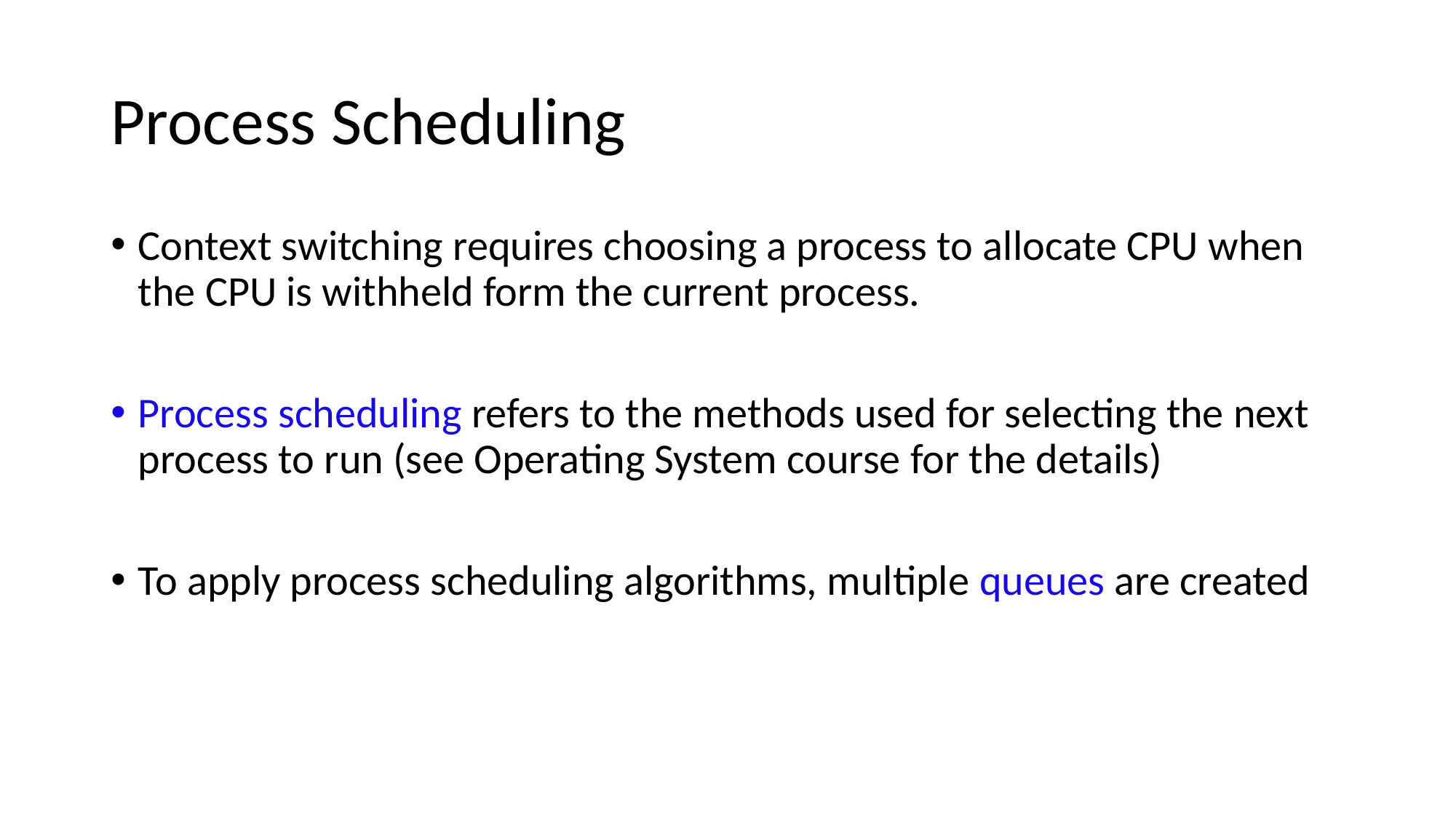

# Process Scheduling
Context switching requires choosing a process to allocate CPU when the CPU is withheld form the current process.

Process scheduling refers to the methods used for selecting the next process to run (see Operating System course for the details)

To apply process scheduling algorithms, multiple queues are created